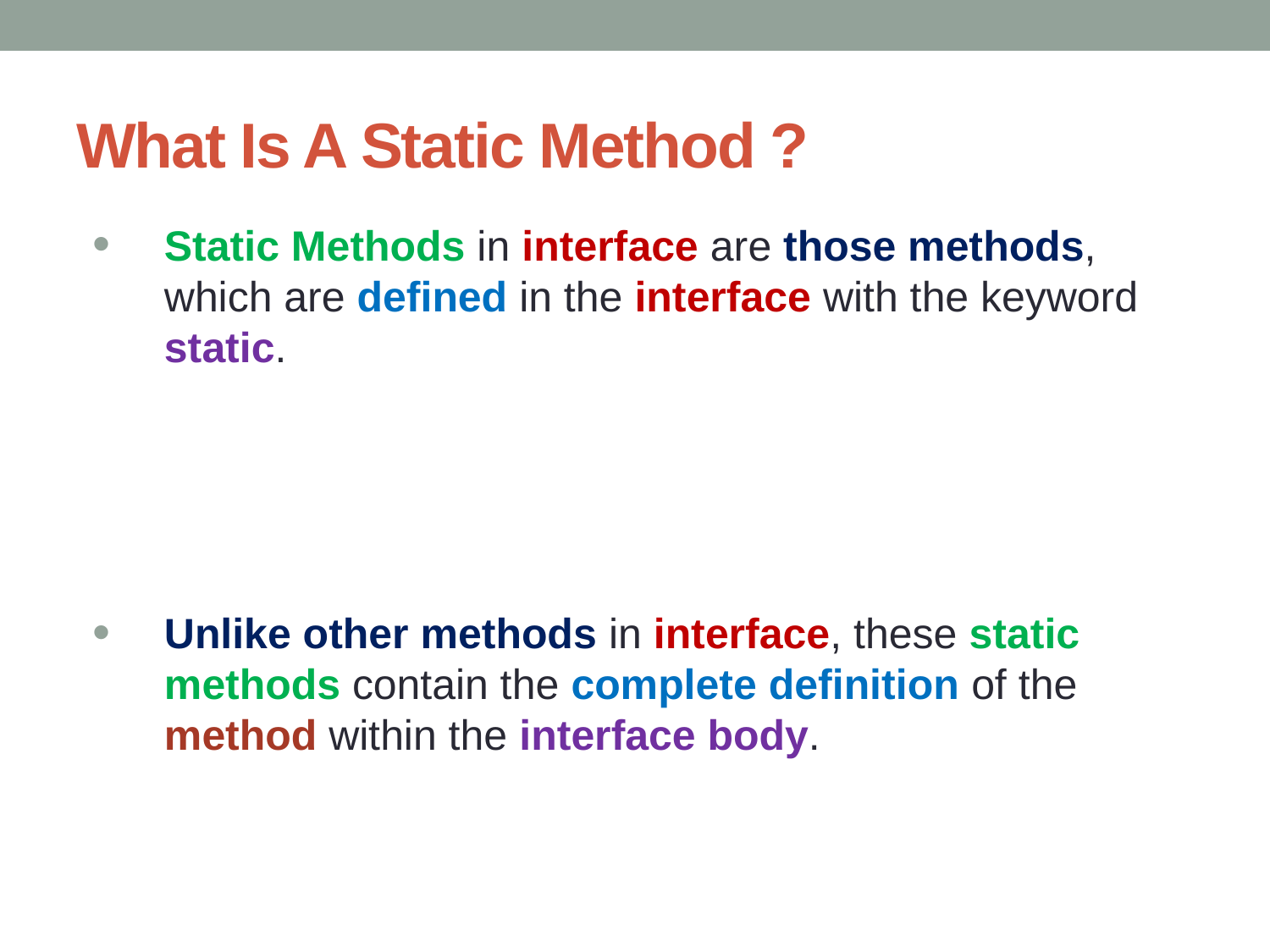

# What Is A Static Method ?
Static Methods in interface are those methods, which are defined in the interface with the keyword static.

Unlike other methods in interface, these static methods contain the complete definition of the method within the interface body.